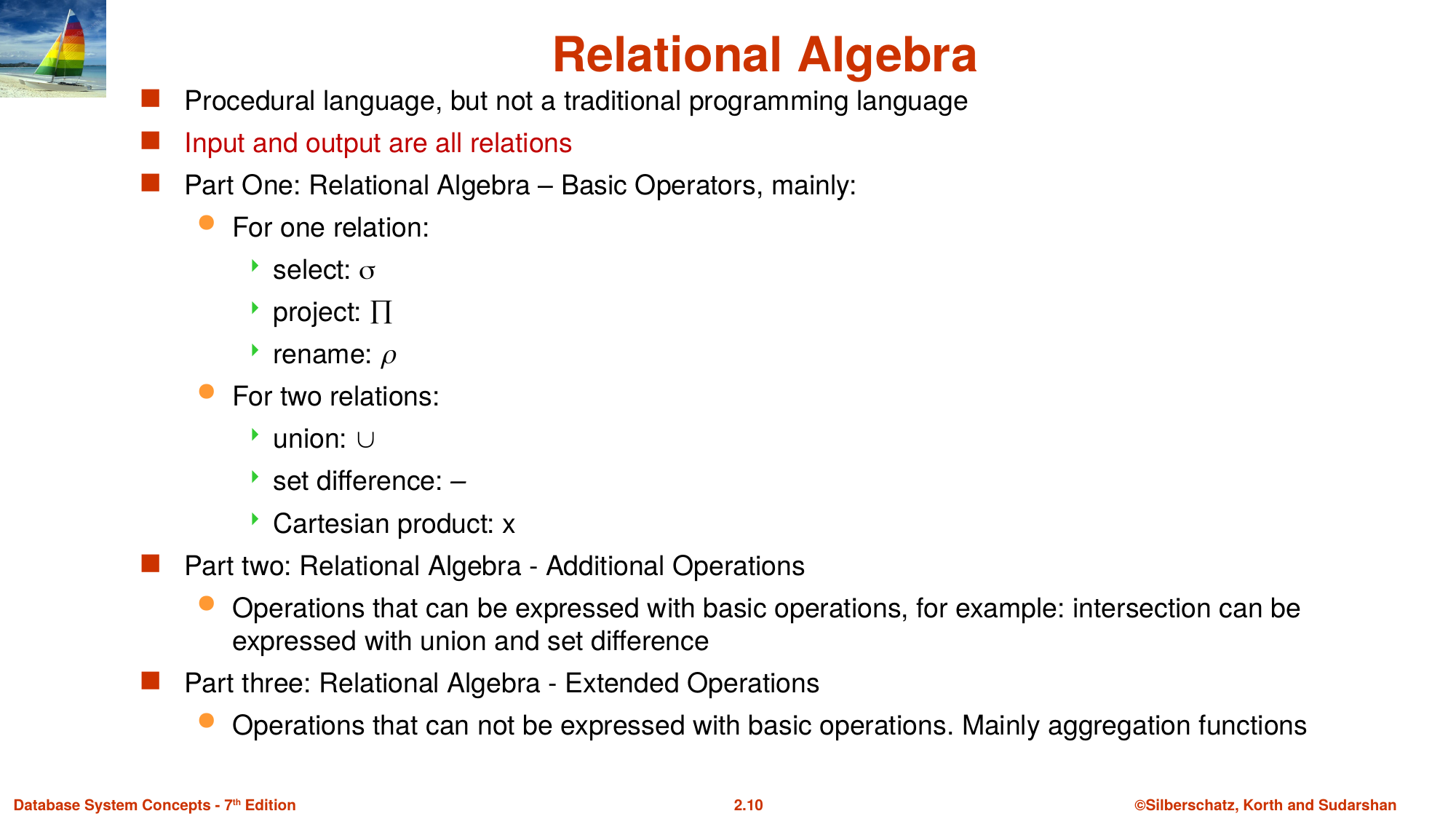

# Relational Algebra
Procedural language, but not a traditional programming language
Input and output are all relations
Part One: Relational Algebra – Basic Operators, mainly:
For one relation:
select: σ
project: ∏
rename: ρ
For two relations:
union: ∪
set difference: –
Cartesian product: x
Part two: Relational Algebra - Additional Operations
Operations that can be expressed with basic operations, for example: intersection can be expressed with union and set difference
Part three: Relational Algebra - Extended Operations
Operations that can not be expressed with basic operations. Mainly aggregation functions